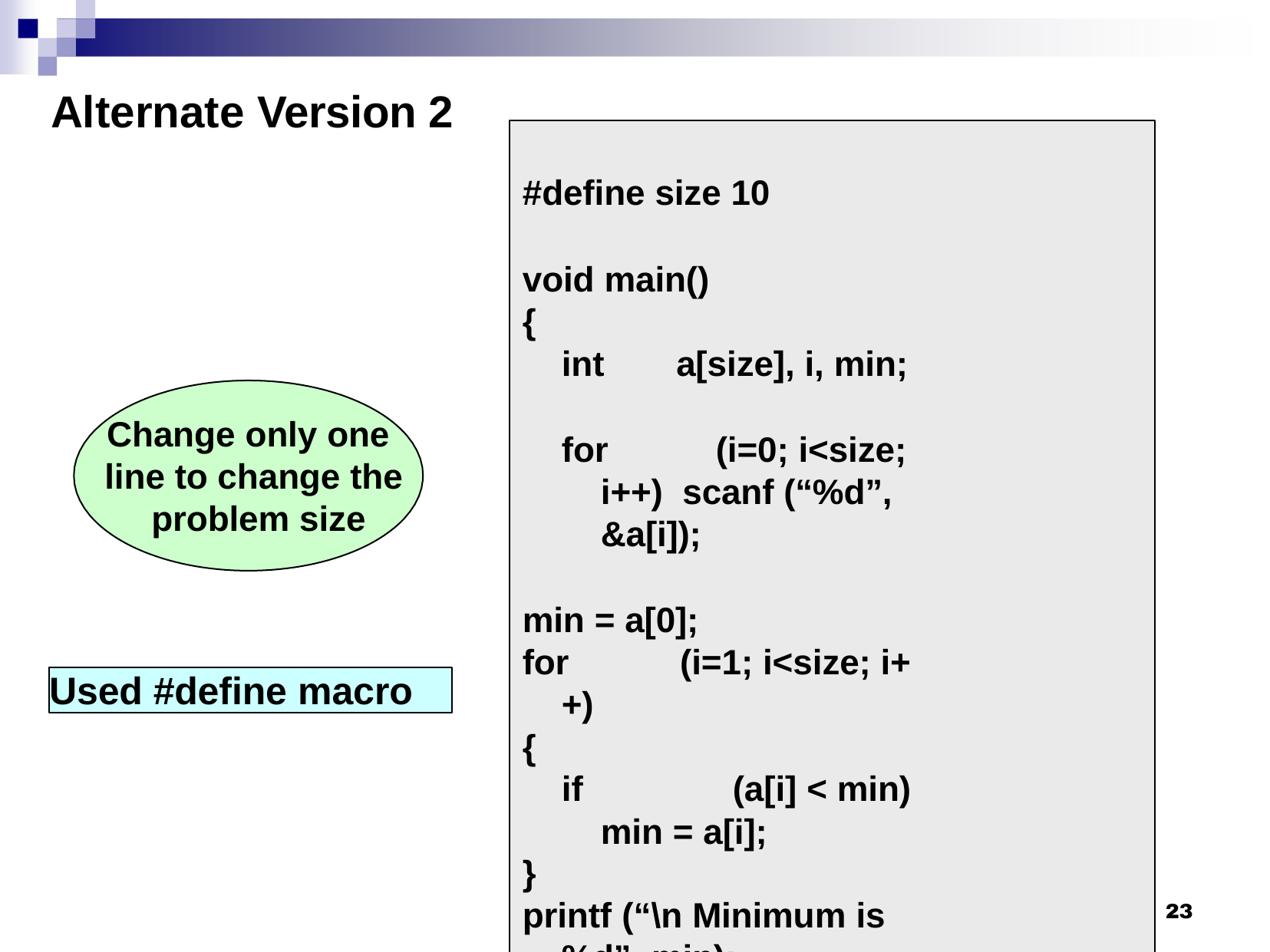

# Alternate Version 2

#define size 10

void main()
{
int	a[size], i, min;

for	(i=0; i<size; i++)  scanf (“%d”, &a[i]);

min = a[0];
for	(i=1; i<size; i++)
{
if	(a[i] < min)
min = a[i];
}
printf (“\n Minimum is %d”, min);
}

Change only one  line to change the  problem size
Used #define macro
23